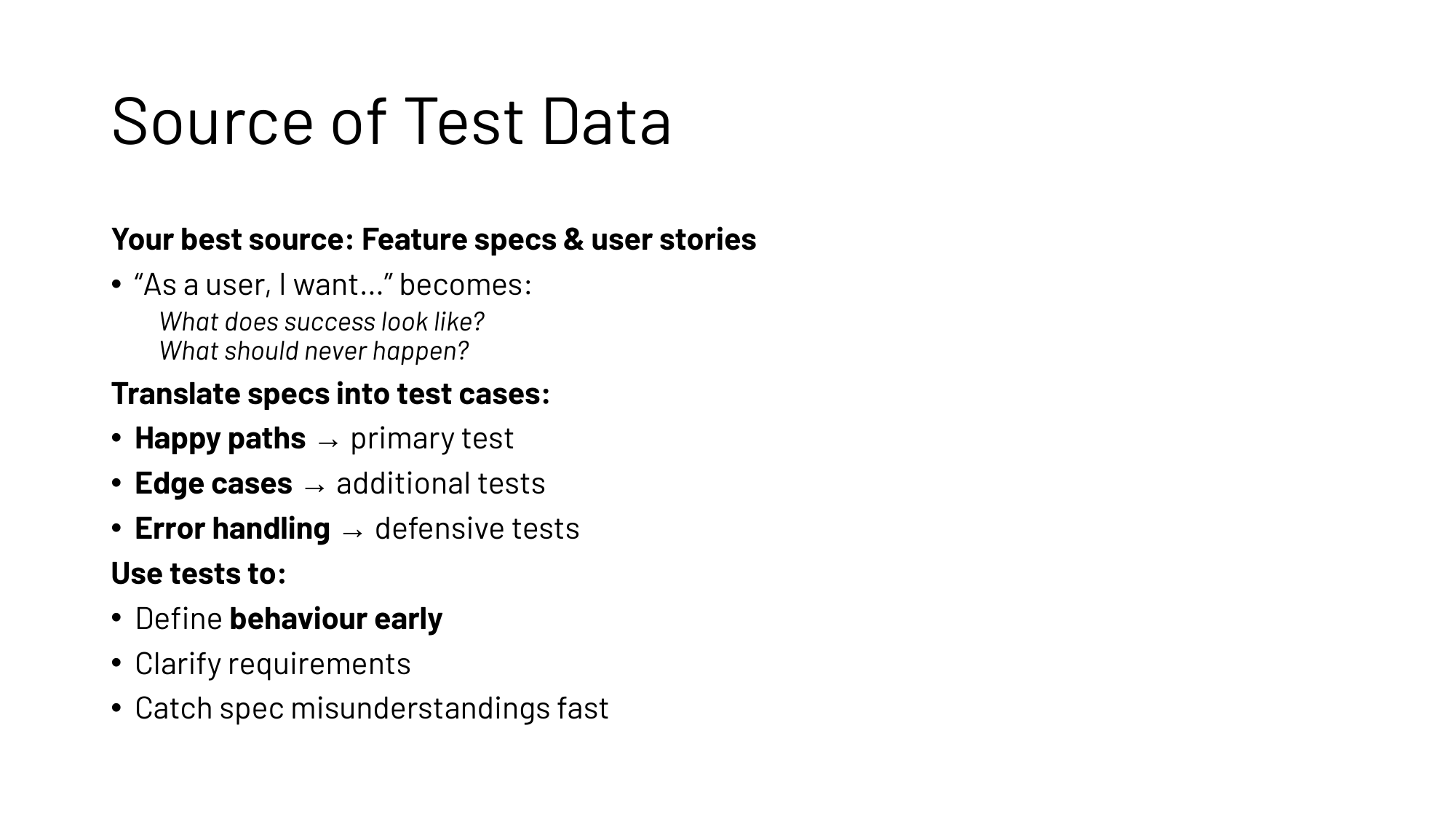

# Source of Test Data
Your best source: Feature specs & user stories
“As a user, I want…” becomes:
What does success look like?
What should never happen?
Translate specs into test cases:
Happy paths → primary test
Edge cases → additional tests
Error handling → defensive tests
Use tests to:
Define behaviour early
Clarify requirements
Catch spec misunderstandings fast